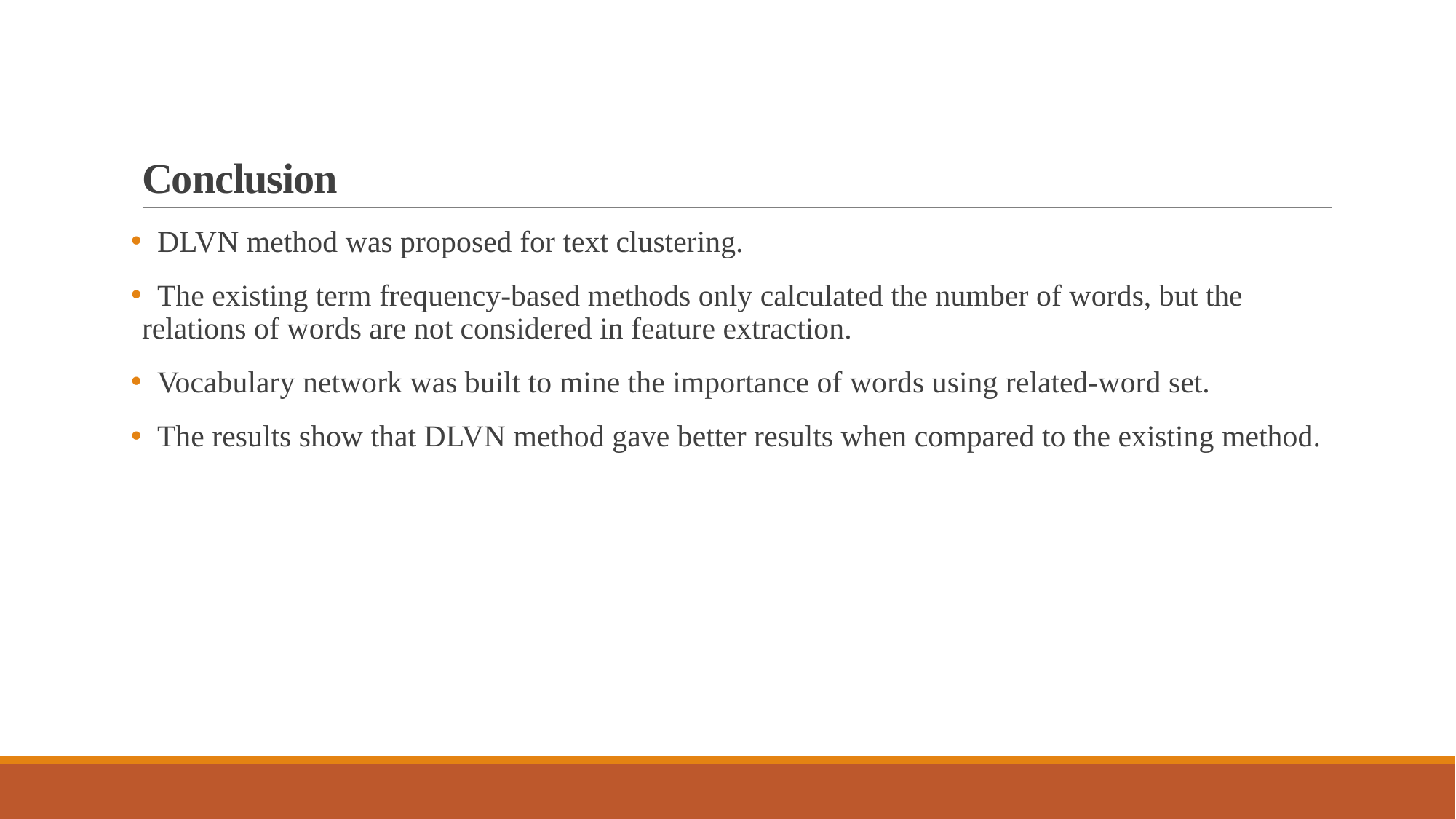

# Conclusion
  DLVN method was proposed for text clustering.
  The existing term frequency-based methods only calculated the number of words, but the         relations of words are not considered in feature extraction.
  Vocabulary network was built to mine the importance of words using related-word set.
  The results show that DLVN method gave better results when compared to the existing method.